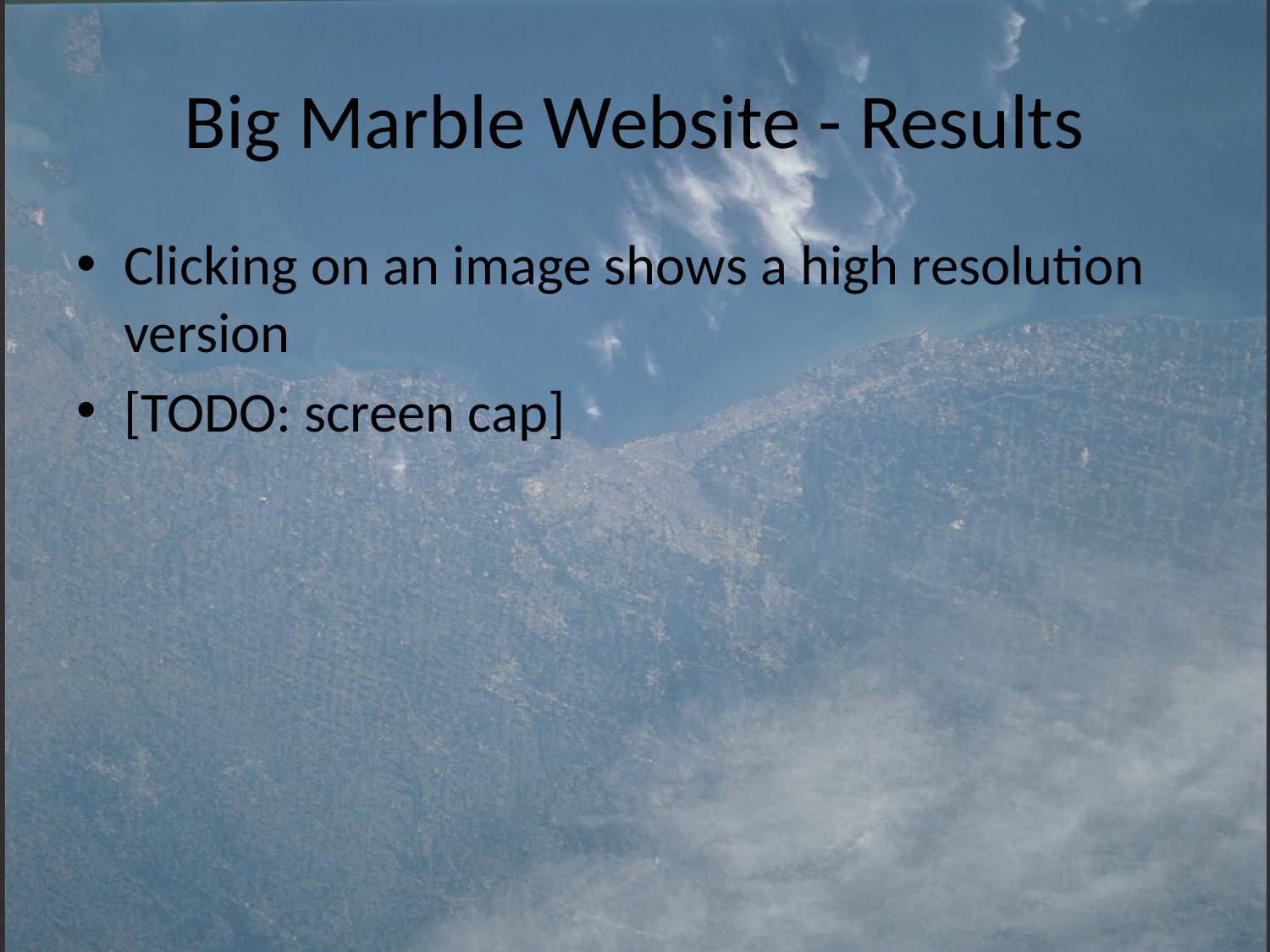

# Big Marble Website - Results
Clicking on an image shows a high resolution version
[TODO: screen cap]